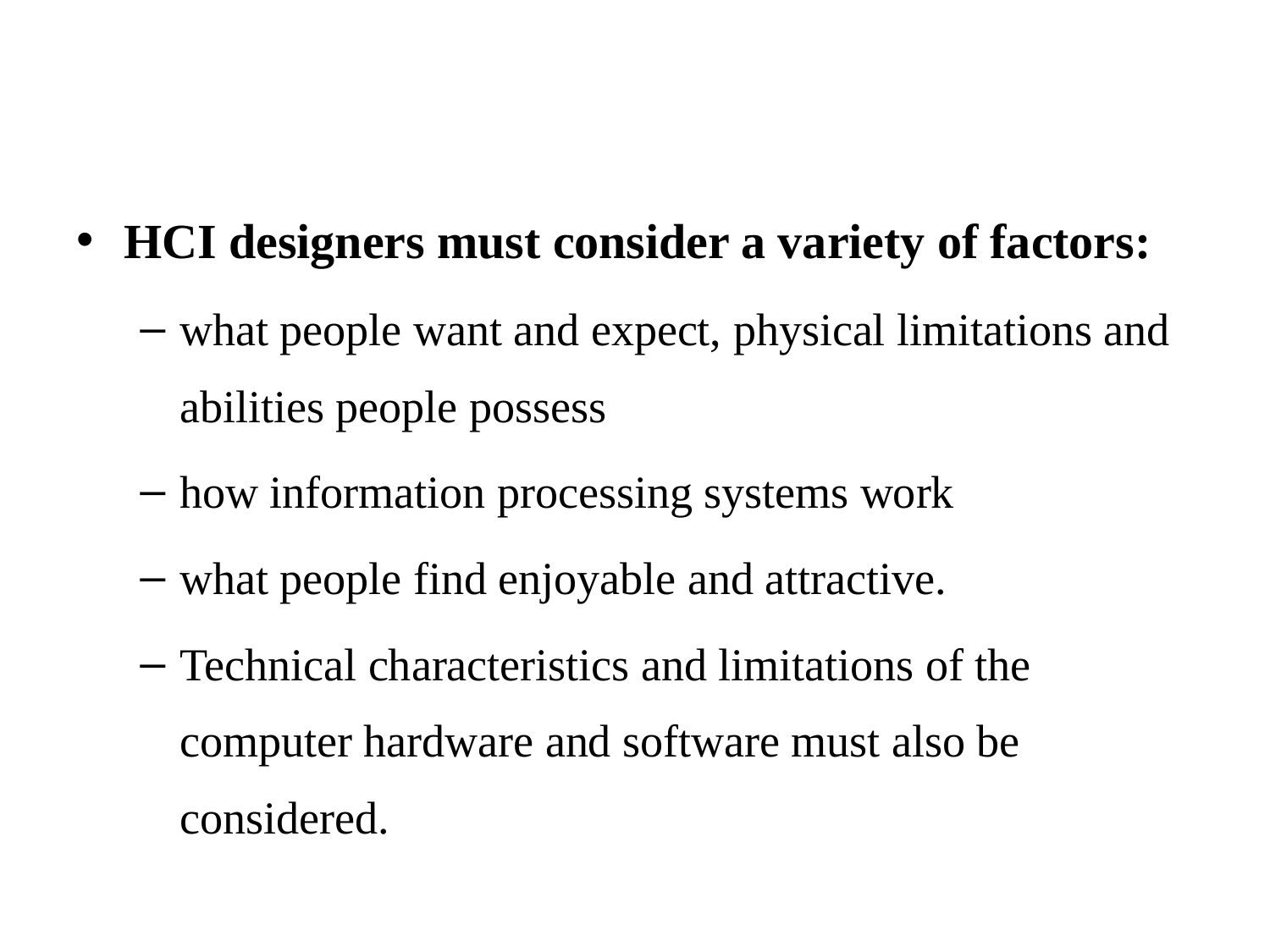

#
HCI designers must consider a variety of factors:
what people want and expect, physical limitations and abilities people possess
how information processing systems work
what people find enjoyable and attractive.
Technical characteristics and limitations of the computer hardware and software must also be considered.